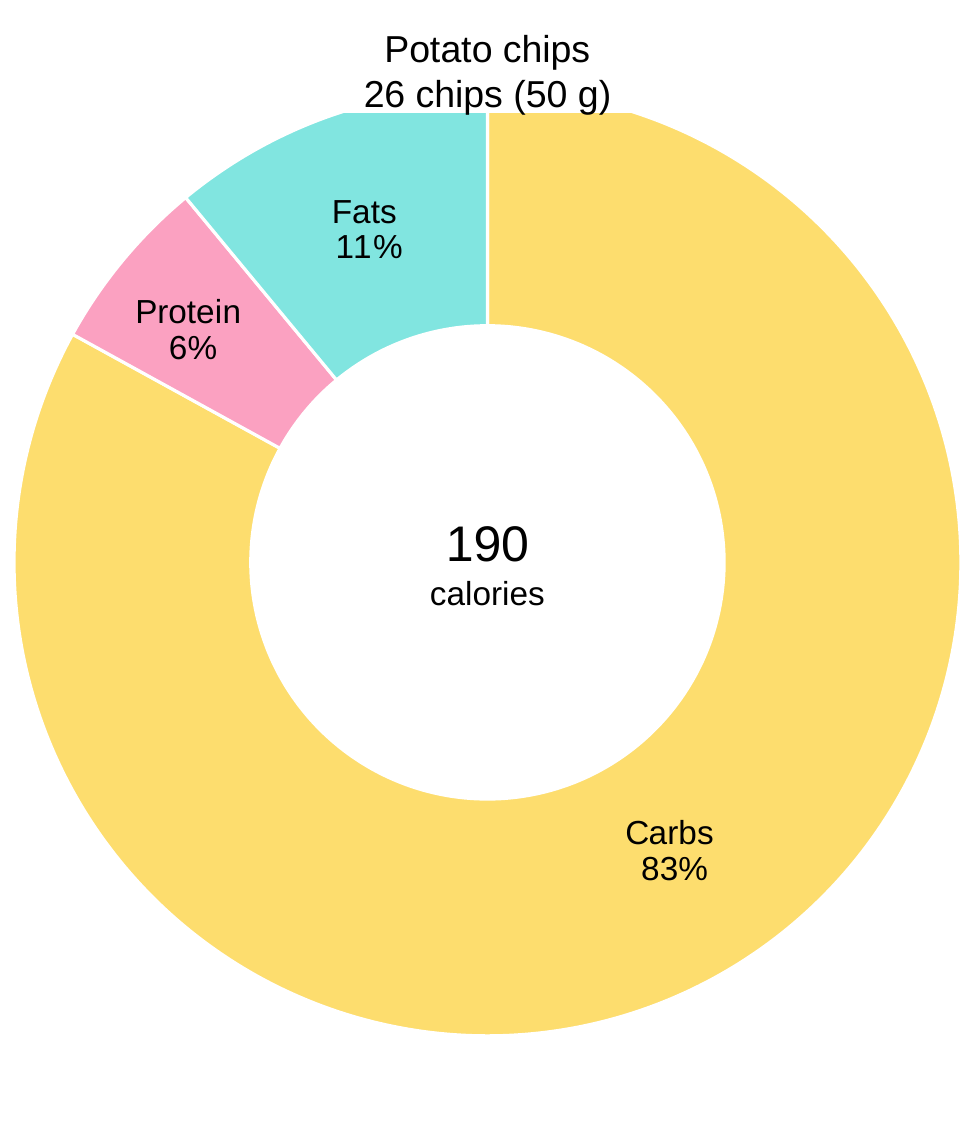

### Chart

| Category | Macros |
|---|---|
| Carbs | 0.83 |
| Protein | 0.06 |
| Fats | 0.11 |
190
calories
Potato chips
26 chips (50 g)